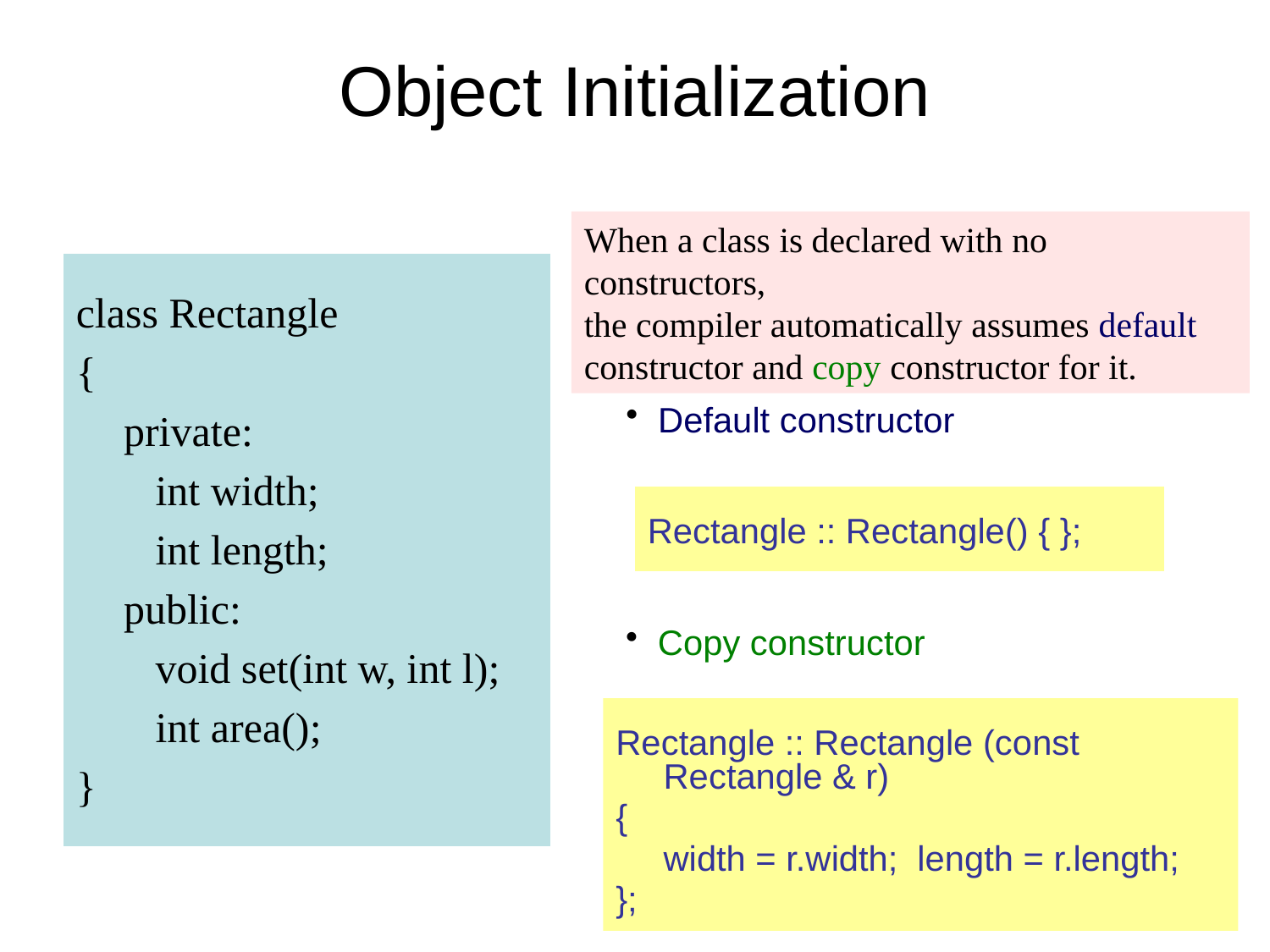

# Object Initialization
When a class is declared with no constructors,
the compiler automatically assumes default
constructor and copy constructor for it.

class Rectangle
{
	private:
	   int width;
	   int length;
	public:
	   void set(int w, int l);
	   int area();
}
  Default constructor

Rectangle :: Rectangle() { };
  Copy constructor

Rectangle :: Rectangle (const Rectangle & r)
{
	width = r.width;  length = r.length;
};
36